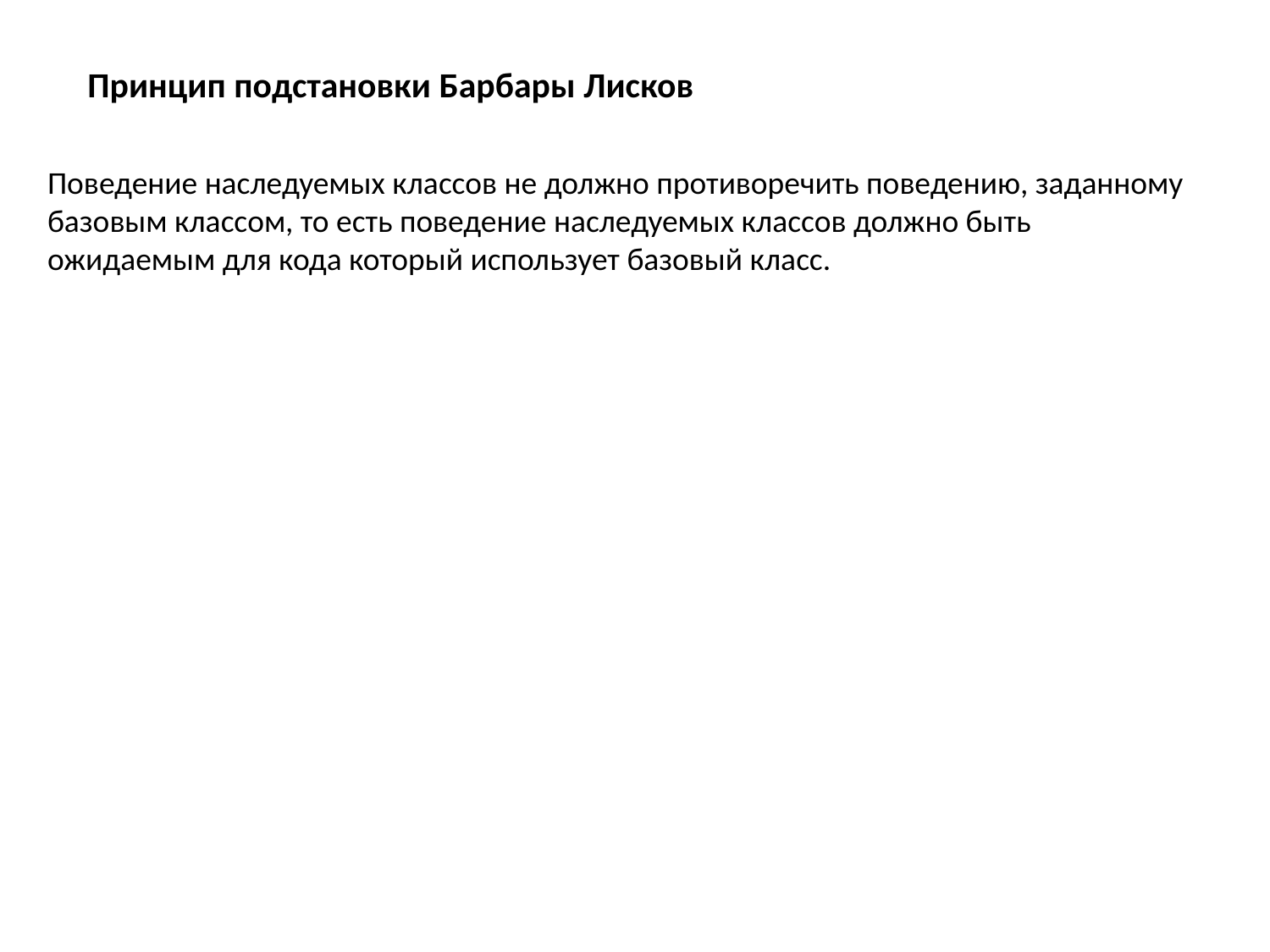

Принцип подстановки Барбары Лисков
Поведение наследуемых классов не должно противоречить поведению, заданному базовым классом, то есть поведение наследуемых классов должно быть ожидаемым для кода который использует базовый класс.